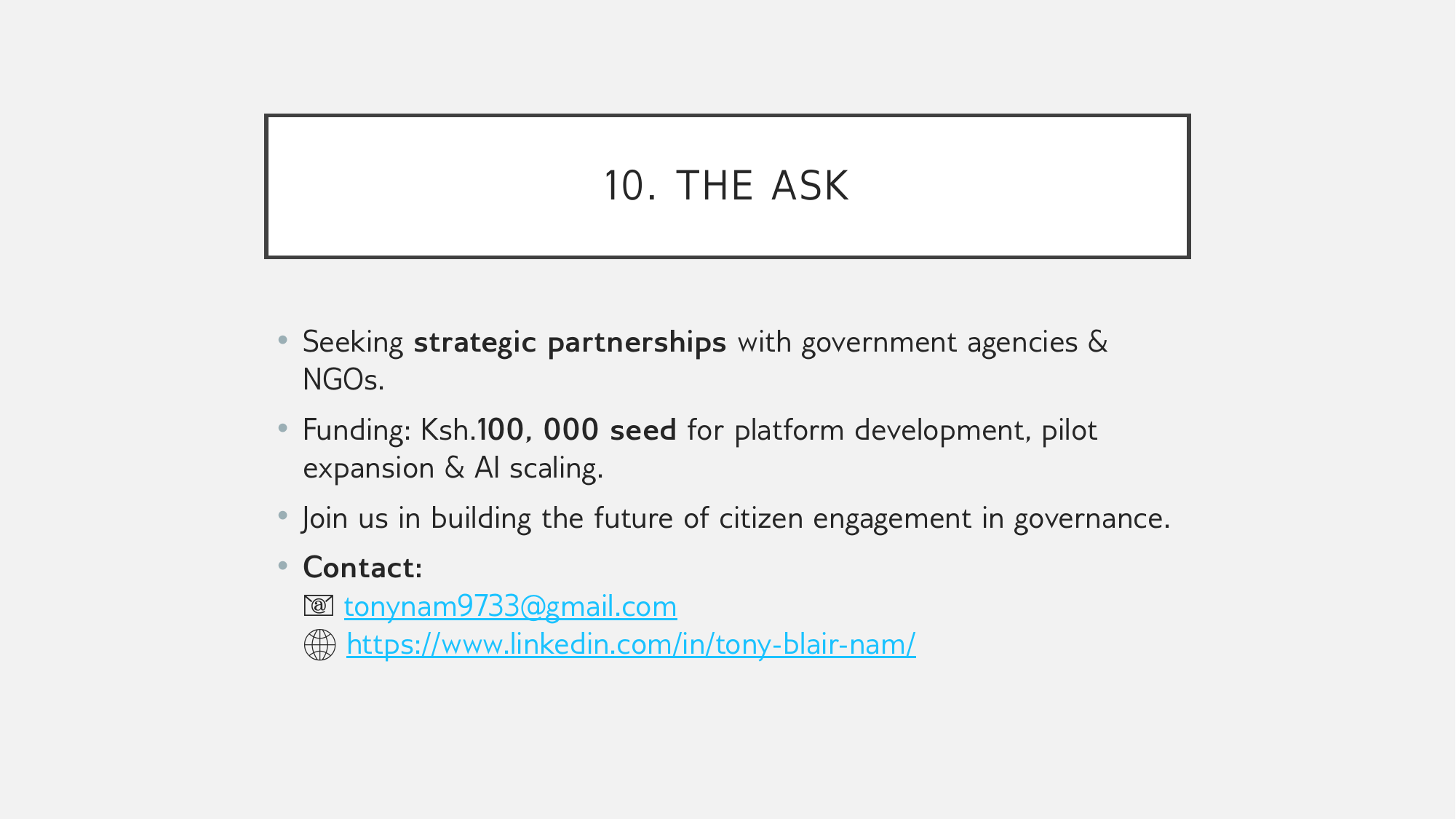

# 10. The Ask
Seeking strategic partnerships with government agencies & NGOs.
Funding: Ksh.100, 000 seed for platform development, pilot expansion & AI scaling.
Join us in building the future of citizen engagement in governance.
Contact:
📧 tonynam9733@gmail.com
🌐 https://www.linkedin.com/in/tony-blair-nam/